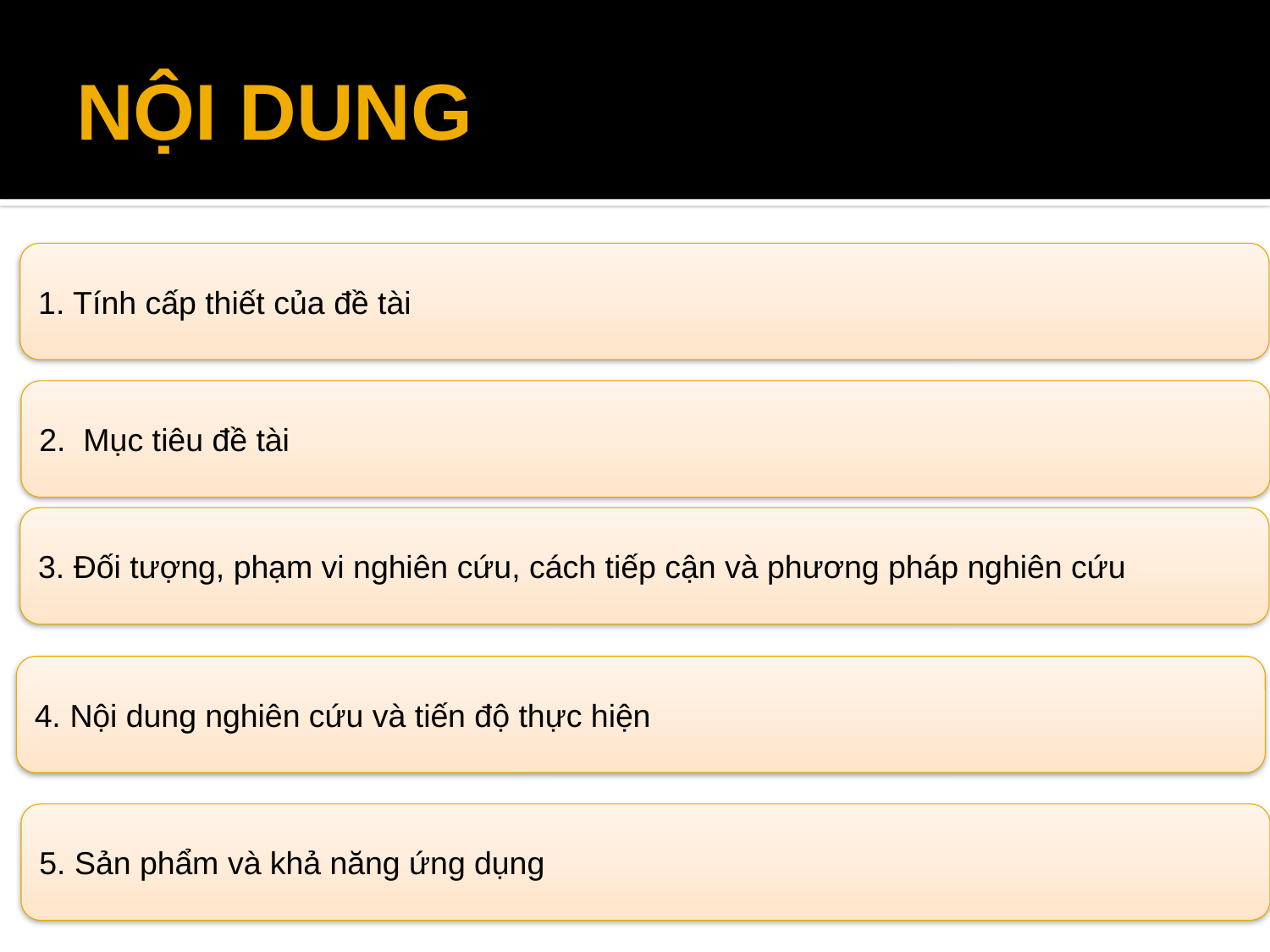

# NỘI DUNG
1. Tính cấp thiết của đề tài
2.  Mục tiêu đề tài
3. Đối tượng, phạm vi nghiên cứu, cách tiếp cận và phương pháp nghiên cứu
4. Nội dung nghiên cứu và tiến độ thực hiện
5. Sản phẩm và khả năng ứng dụng